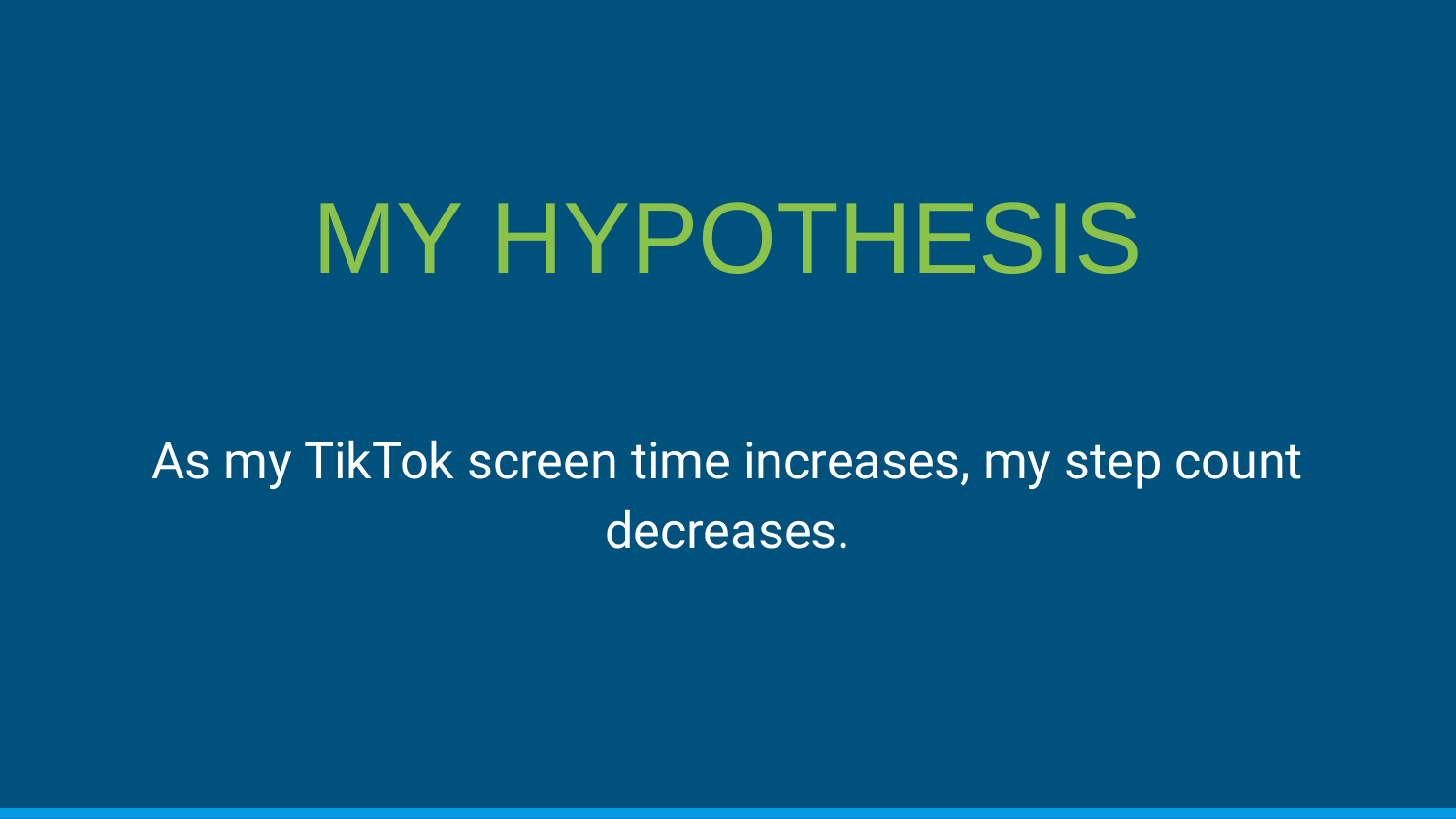

# MY HYPOTHESIS
As my TikTok screen time increases, my step count decreases.